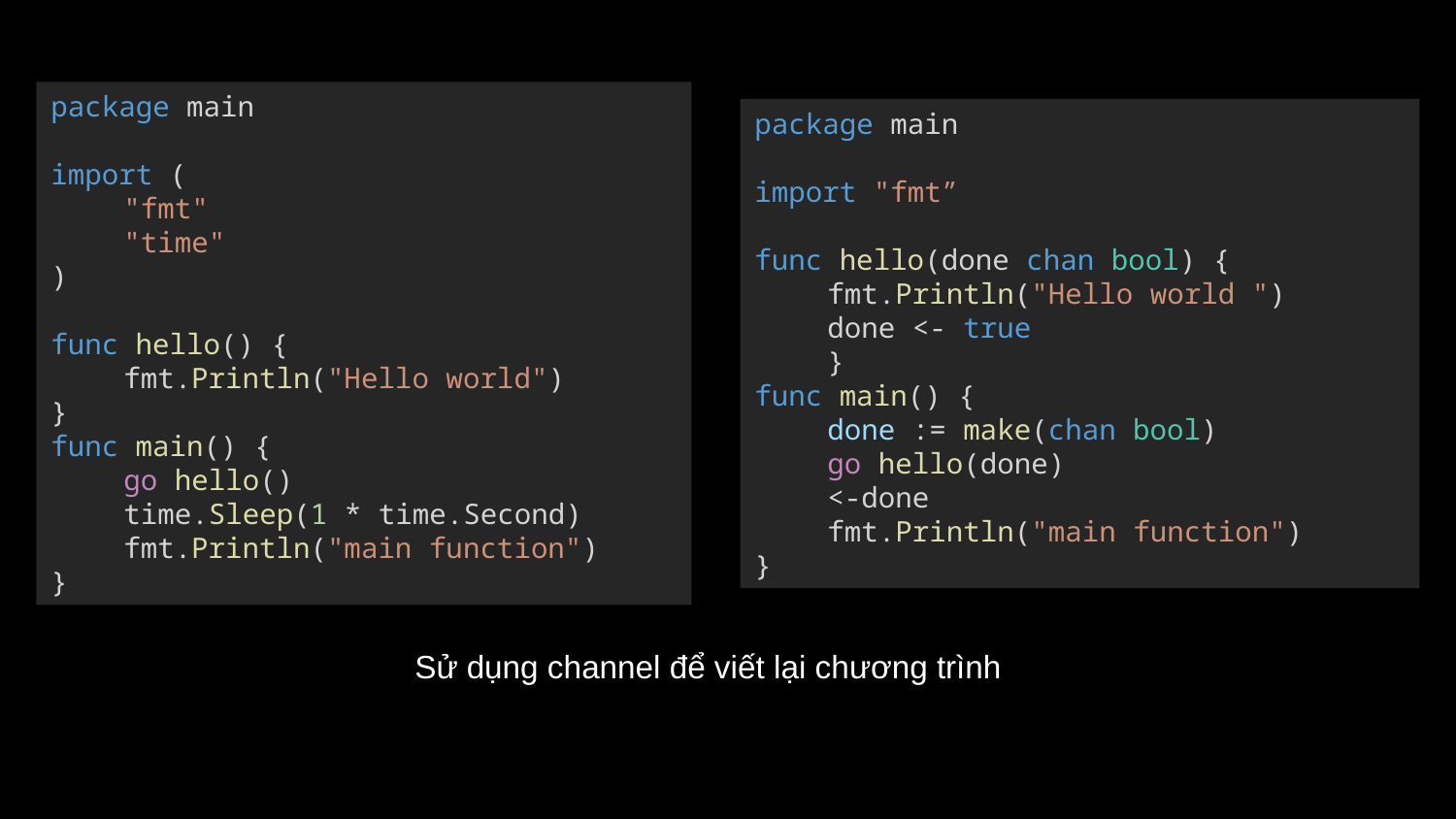

package main
import (
"fmt"
"time"
)
func hello() {
fmt.Println("Hello world")
}
func main() {
go hello()
time.Sleep(1 * time.Second)
fmt.Println("main function")
}
package main
import "fmt”
func hello(done chan bool) {
fmt.Println("Hello world ")
done <- true
}
func main() {
done := make(chan bool)
go hello(done)
<-done
fmt.Println("main function")
}
Sử dụng channel để viết lại chương trình